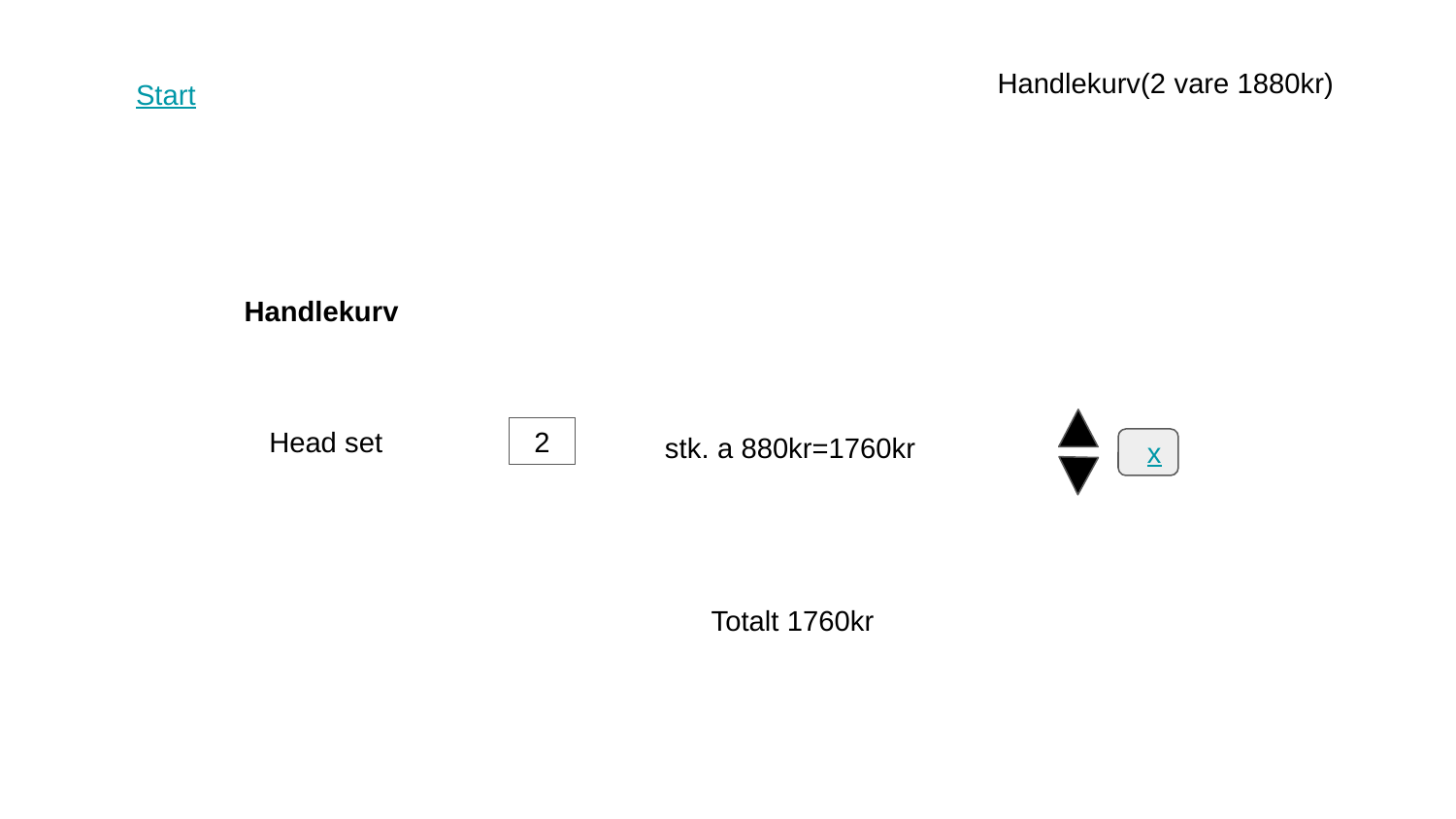

Handlekurv(2 vare 1880kr)
Start
Handlekurv

Head set
stk. a 880kr=1760kr
2
x

Totalt 1760kr